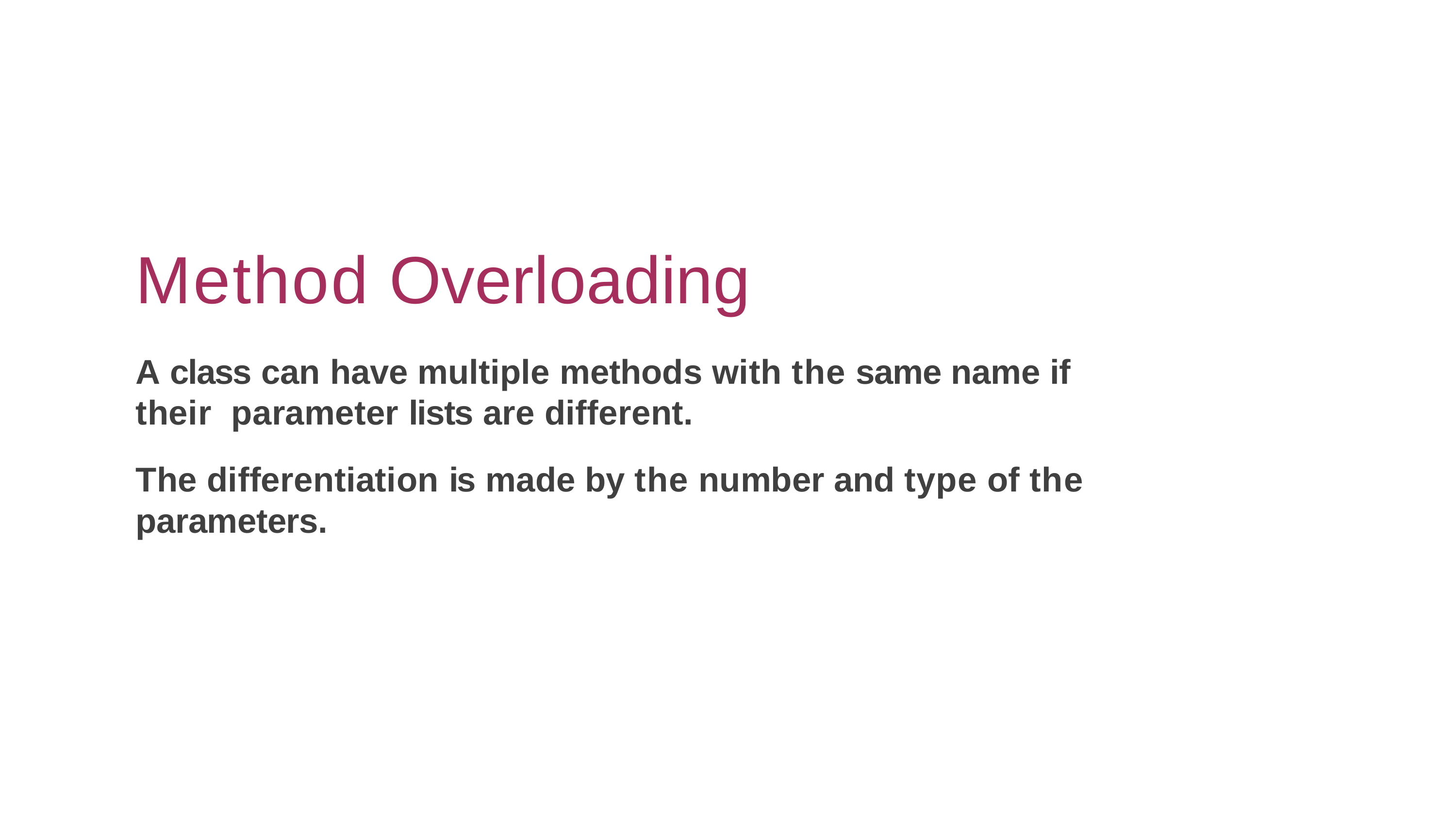

# Method Overloading
A class can have multiple methods with the same name if their  parameter lists are different.
The differentiation is made by the number and type of the parameters.
5